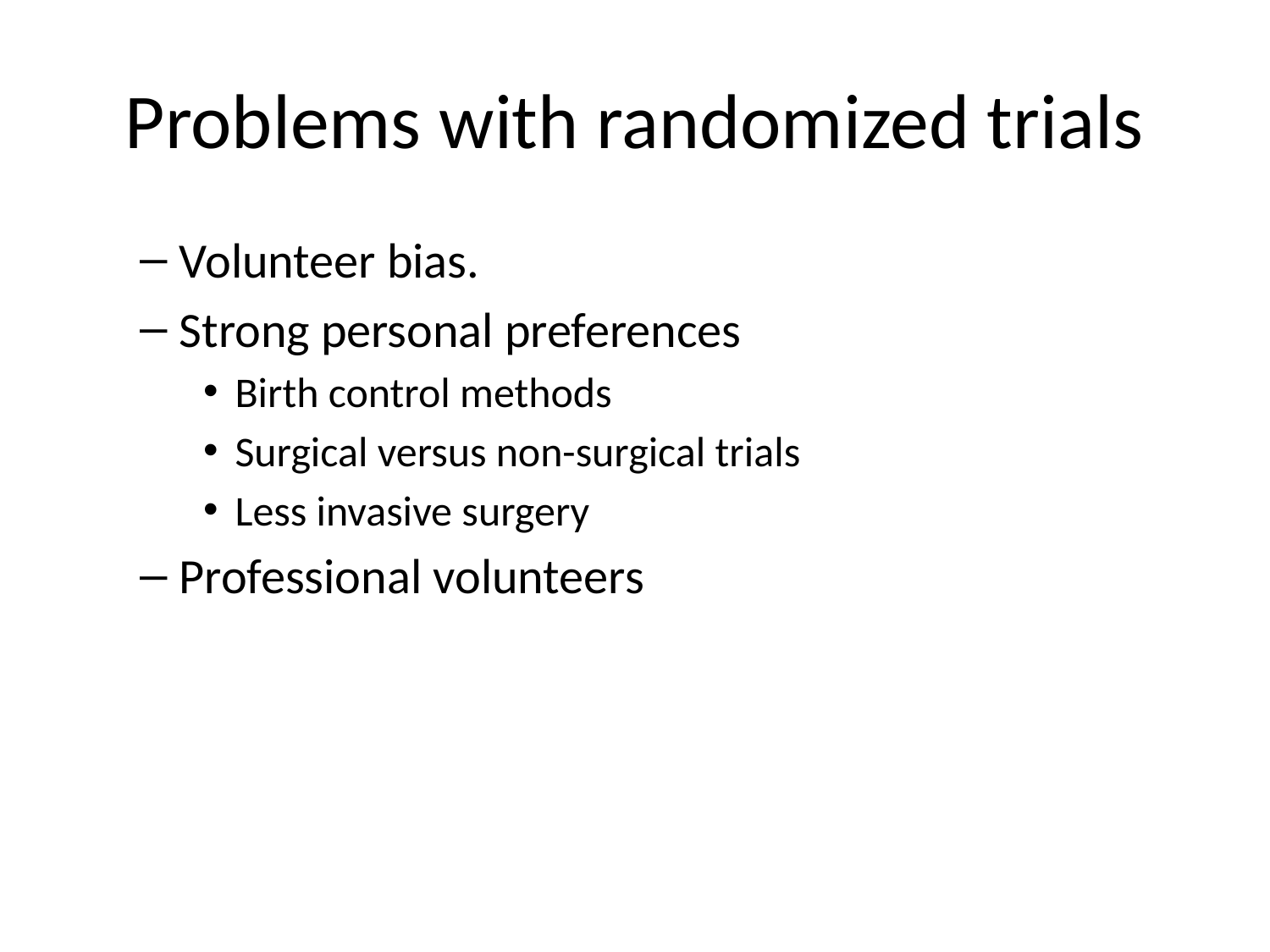

# Problems with randomized trials
Volunteer bias.
Strong personal preferences
Birth control methods
Surgical versus non-surgical trials
Less invasive surgery
Professional volunteers